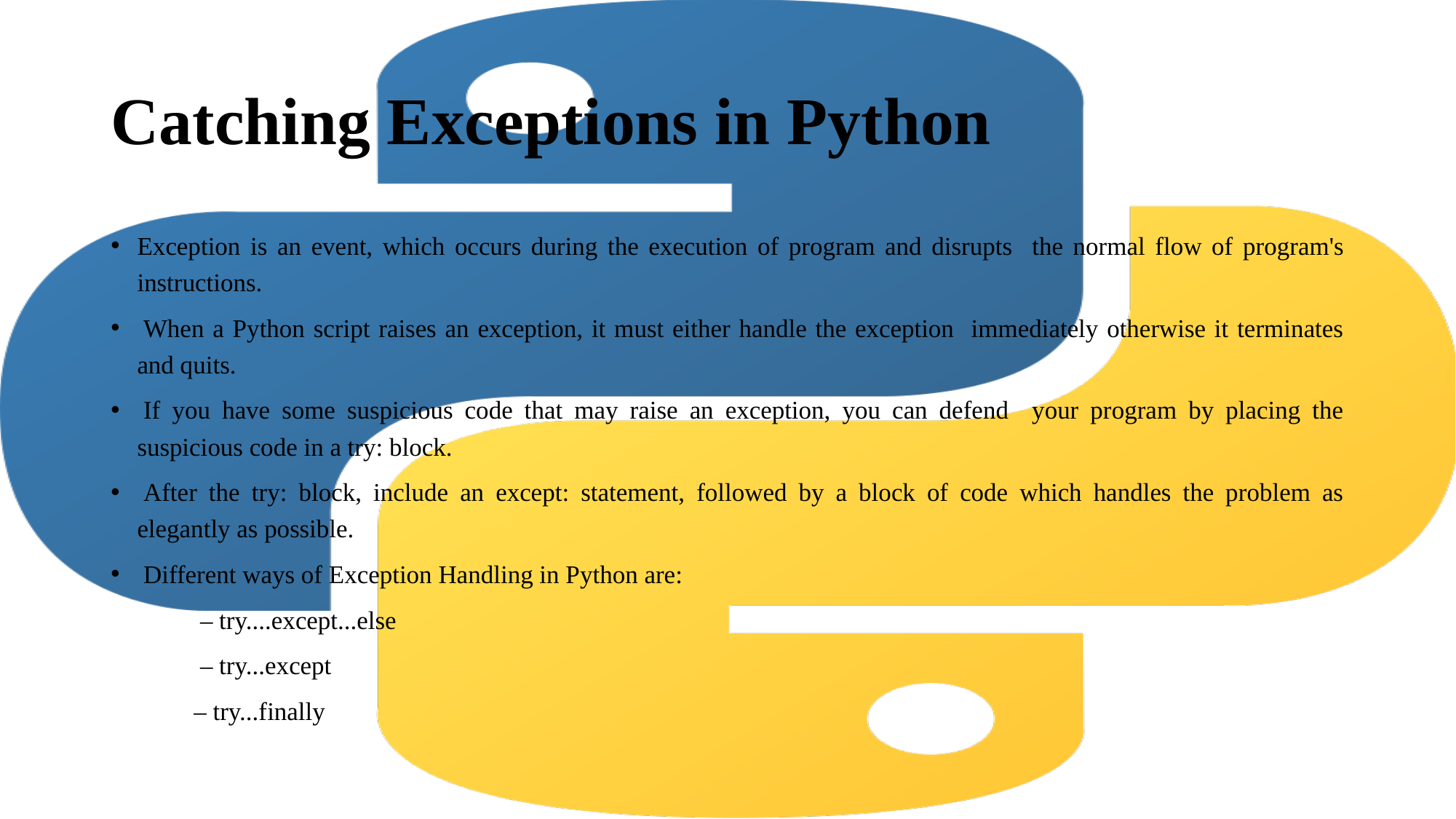

# Catching Exceptions in Python
Exception is an event, which occurs during the execution of program and disrupts  the normal flow of program's instructions.
 When a Python script raises an exception, it must either handle the exception  immediately otherwise it terminates and quits.
 If you have some suspicious code that may raise an exception, you can defend  your program by placing the suspicious code in a try: block.
 After the try: block, include an except: statement, followed by a block of code which handles the problem as elegantly as possible.
 Different ways of Exception Handling in Python are:
              – try....except...else
              – try...except
             – try...finally